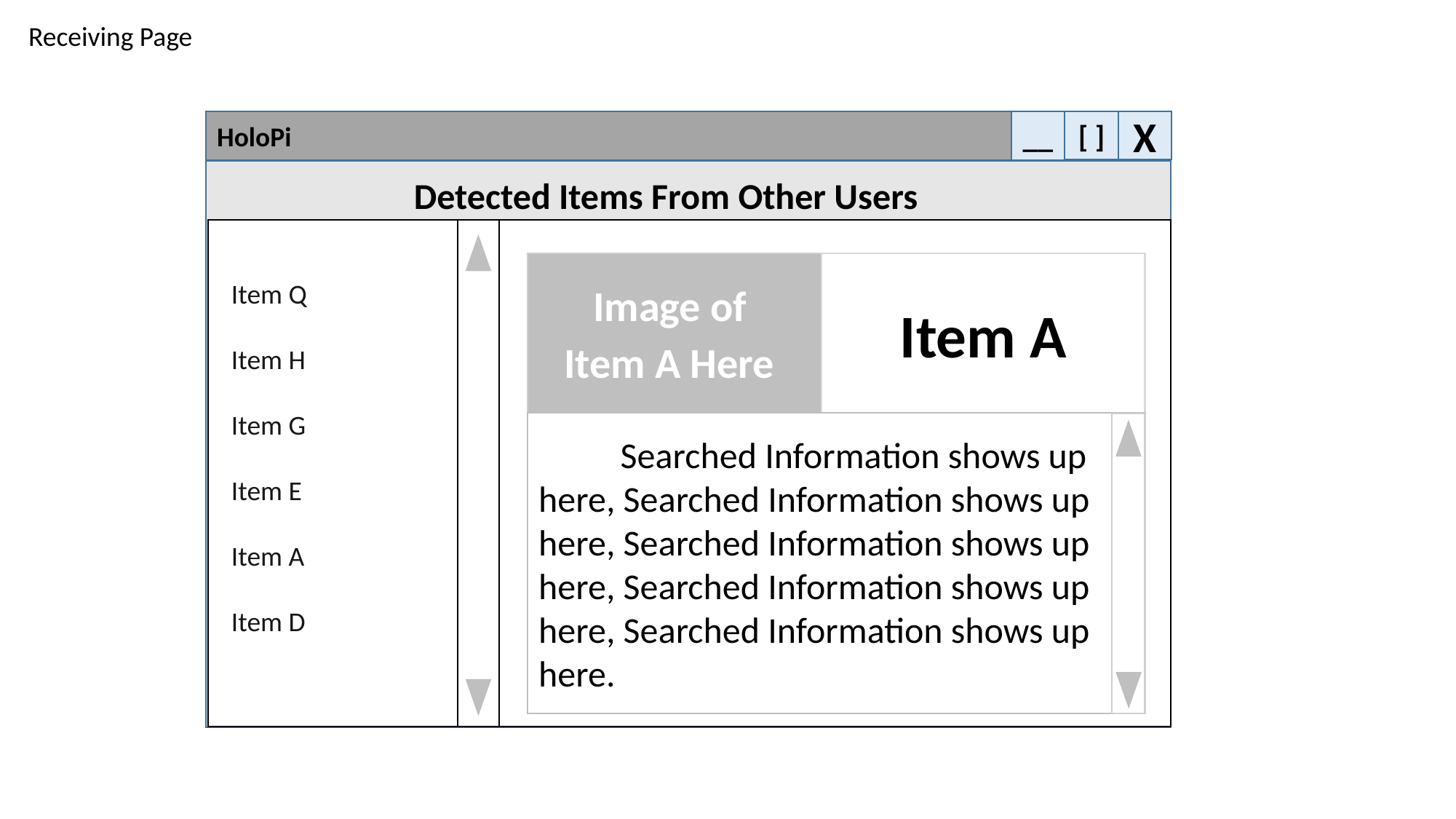

Receiving Page
[ ]
X
__
HoloPi

Detected Items From Other Users
  Item Q

  Item H

  Item G

  Item E

  Item A

  Item D

Image of
Item A Here
Item A
          Searched Information shows up here, Searched Information shows up here, Searched Information shows up here, Searched Information shows up here, Searched Information shows up here.